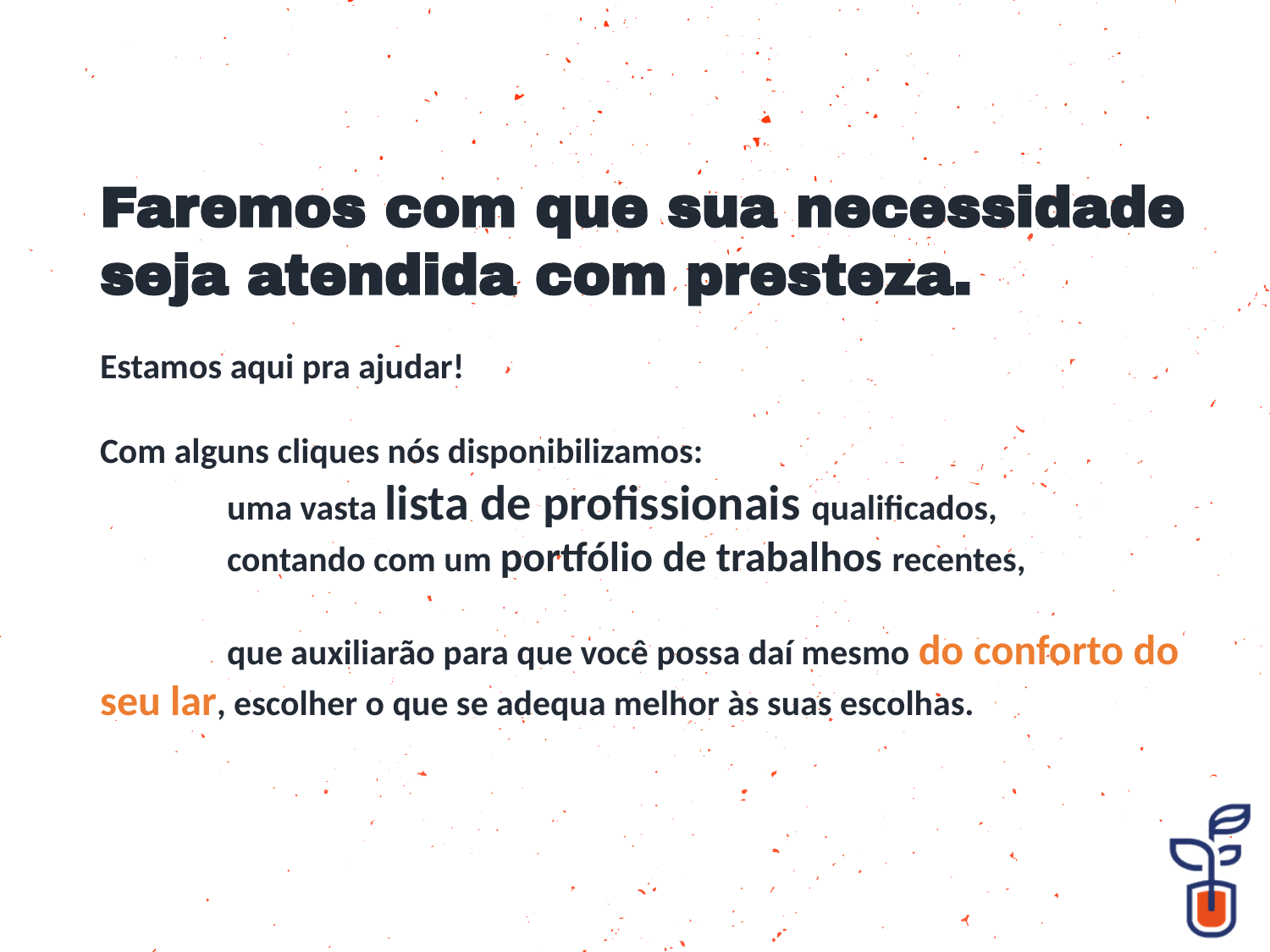

# Faremos com que sua necessidade seja atendida com presteza. Estamos aqui pra ajudar! Com alguns cliques nós disponibilizamos: uma vasta lista de profissionais qualificados, contando com um portfólio de trabalhos recentes, que auxiliarão para que você possa daí mesmo do conforto do seu lar, escolher o que se adequa melhor às suas escolhas.